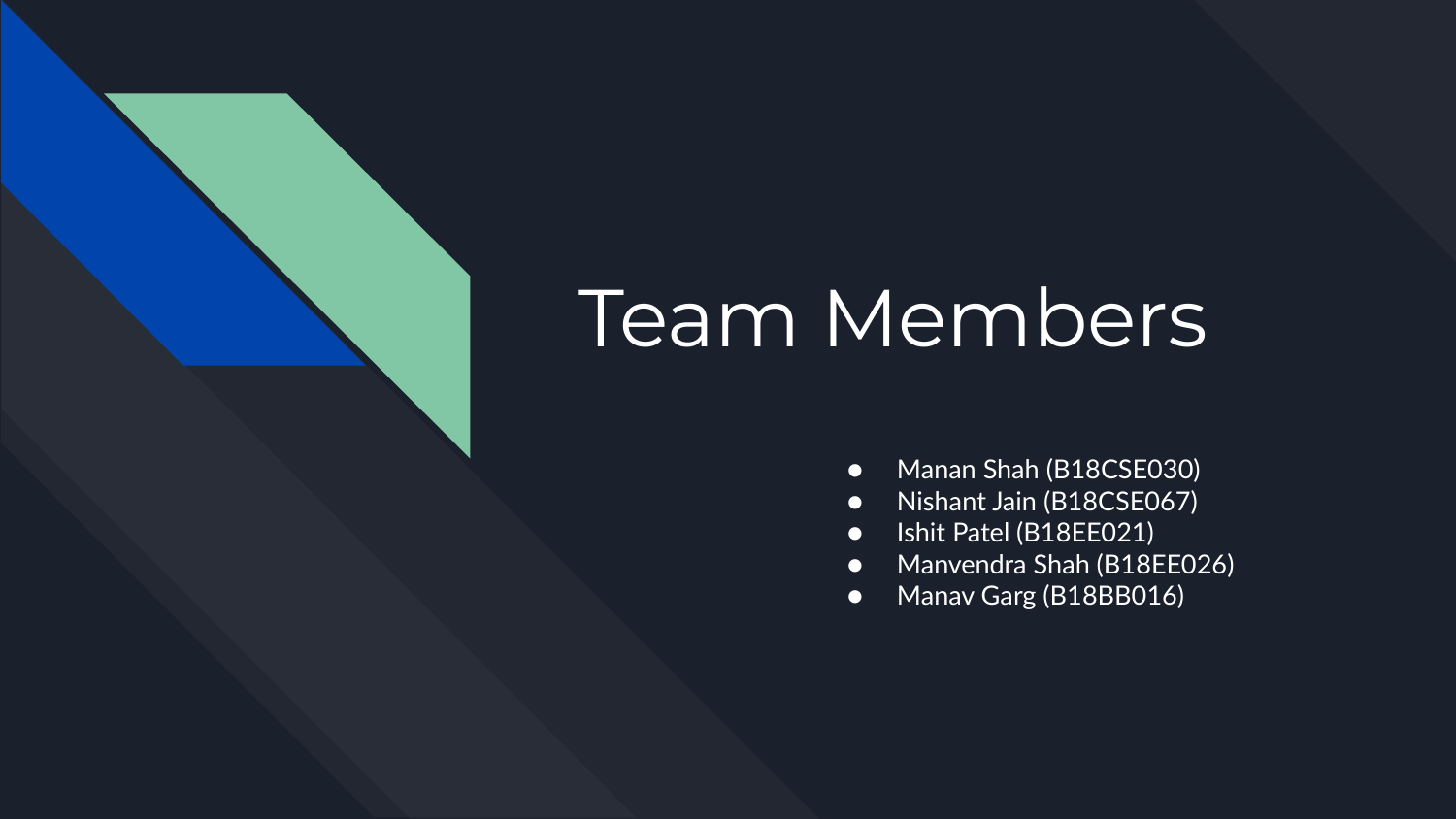

# Team Members
Manan Shah (B18CSE030)
Nishant Jain (B18CSE067)
Ishit Patel (B18EE021)
Manvendra Shah (B18EE026)
Manav Garg (B18BB016)